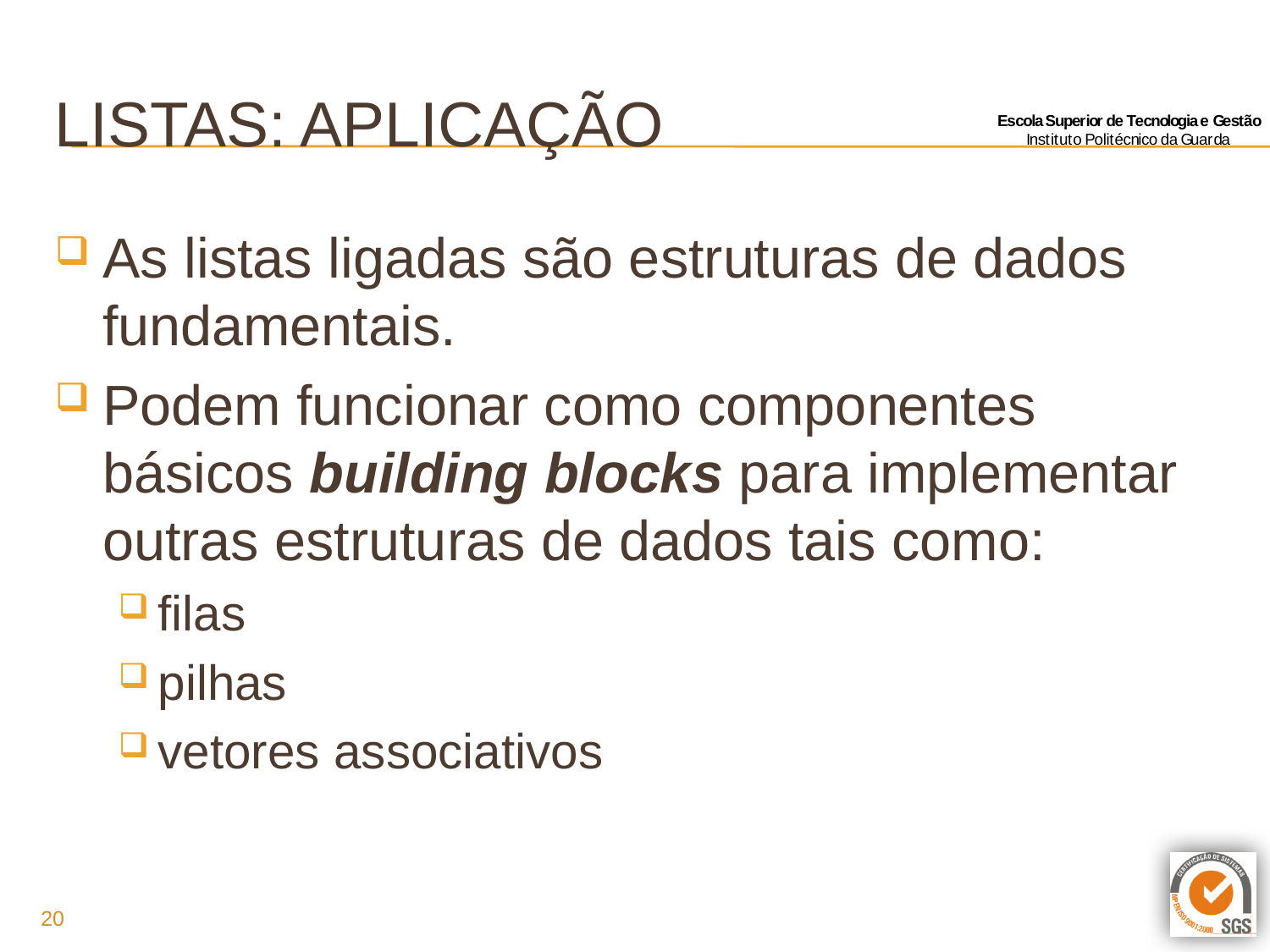

# Listas: aplicação
As listas ligadas são estruturas de dados fundamentais.
Podem funcionar como componentes básicos building blocks para implementar outras estruturas de dados tais como:
filas
pilhas
vetores associativos
20